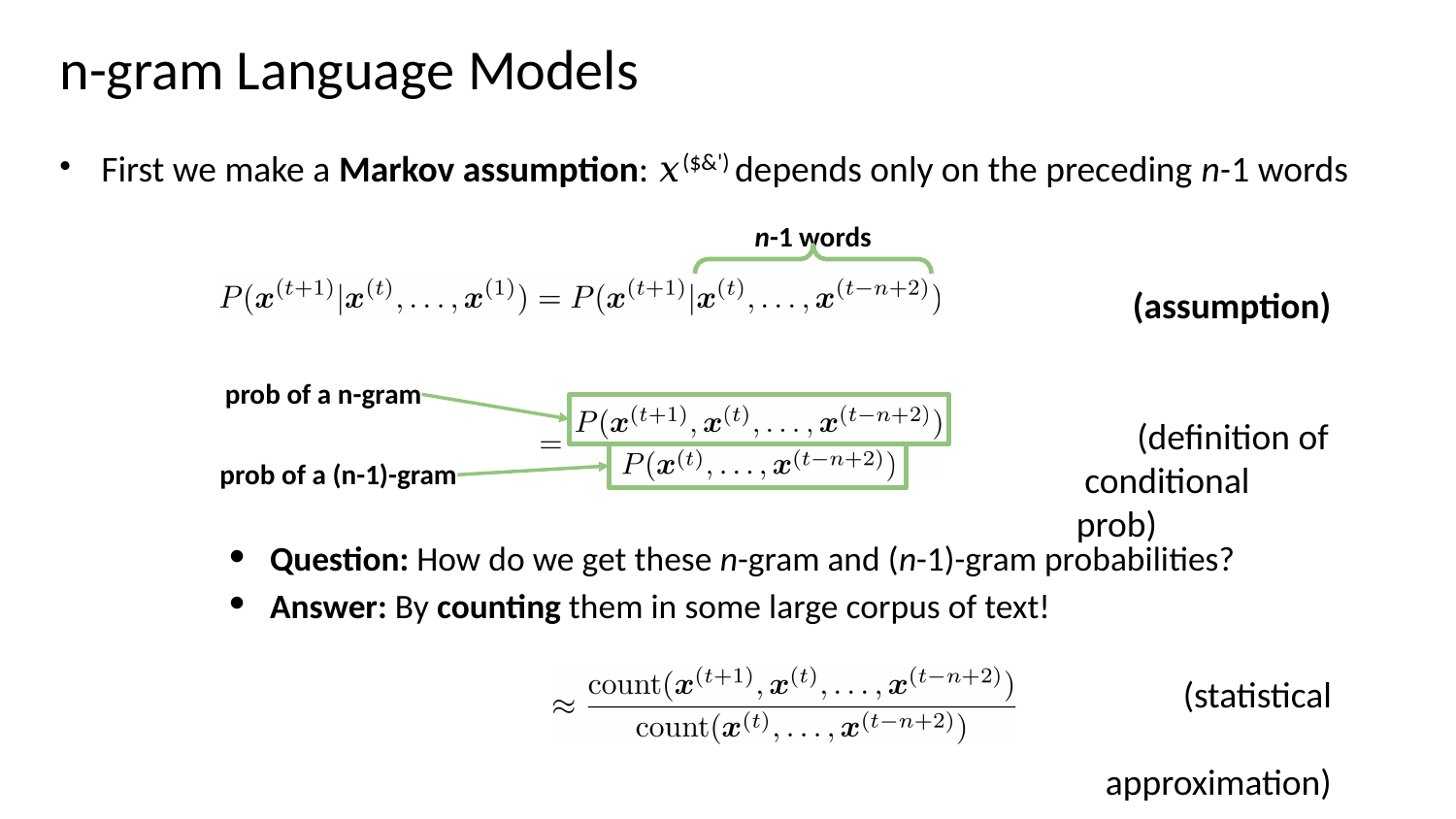

# n-gram Language Models
First we make a Markov assumption: 𝑥($&') depends only on the preceding n-1 words
n-1 words
(assumption)

prob of a n-gram

(definition of  conditional prob)
prob of a (n-1)-gram
Question: How do we get these n-gram and (n-1)-gram probabilities?
Answer: By counting them in some large corpus of text!

(statistical  approximation)